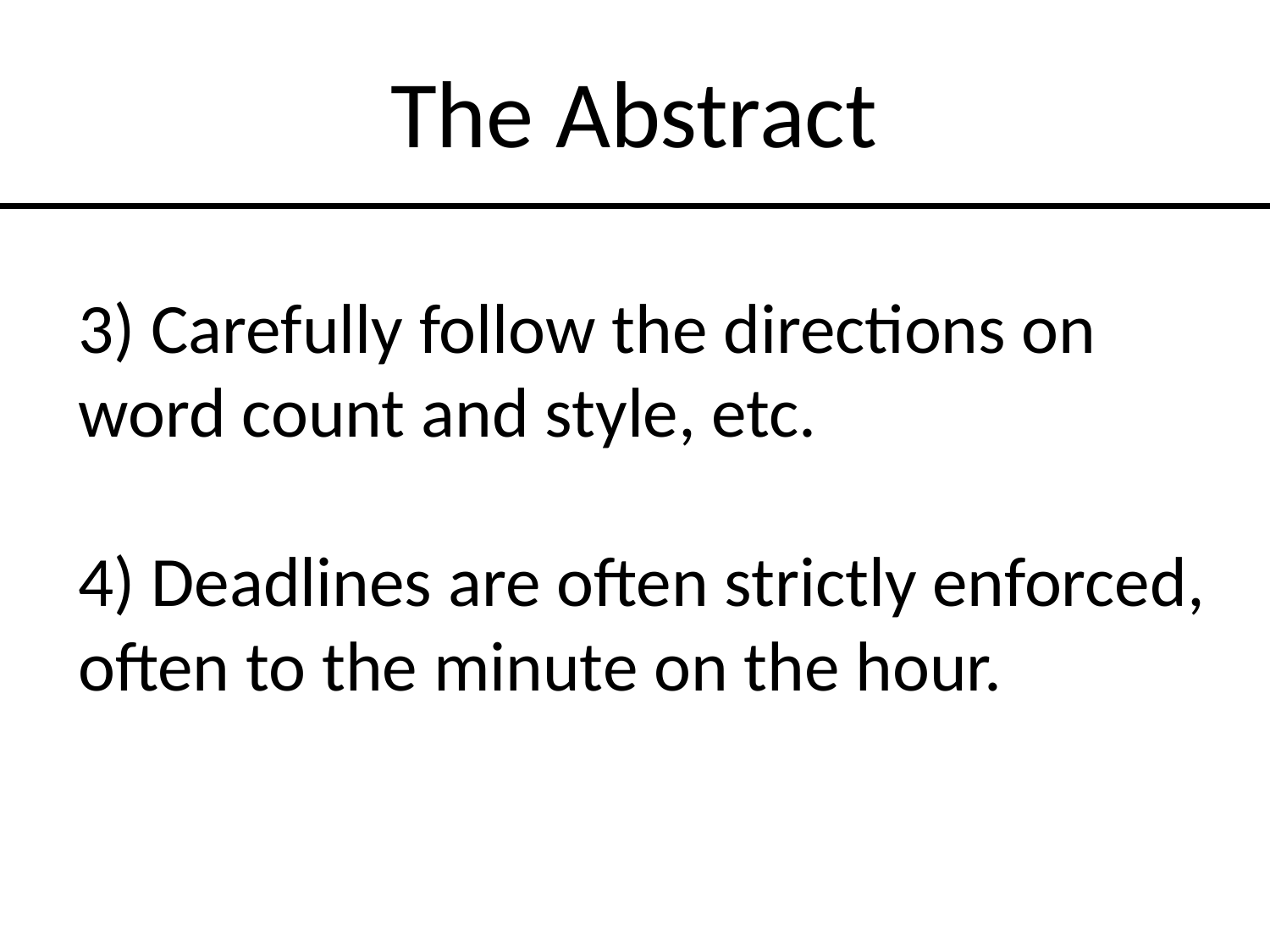

The Abstract
3) Carefully follow the directions on word count and style, etc.

4) Deadlines are often strictly enforced, often to the minute on the hour.